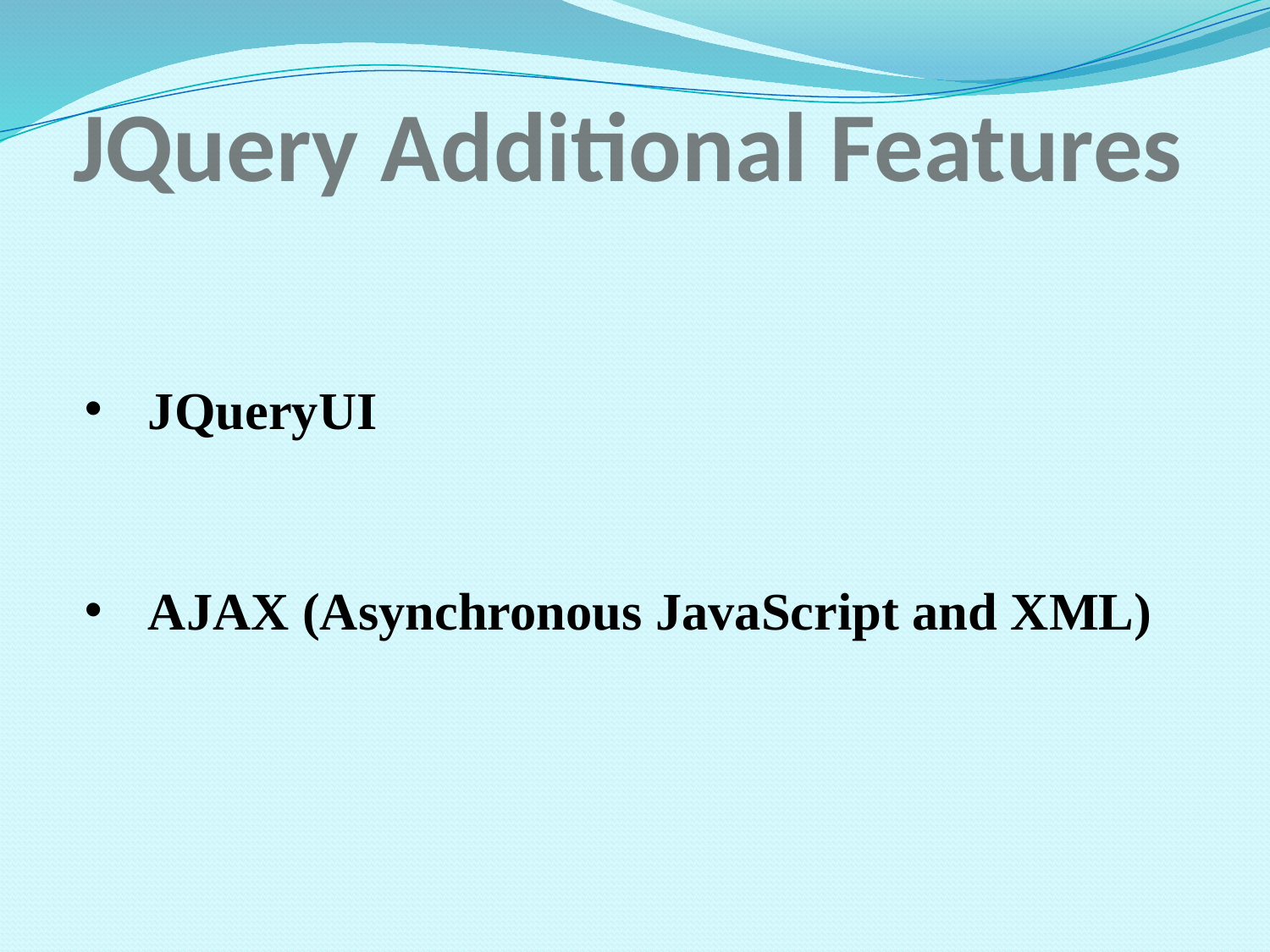

# JQuery Additional Features

JQueryUI
AJAX (Asynchronous JavaScript and XML)